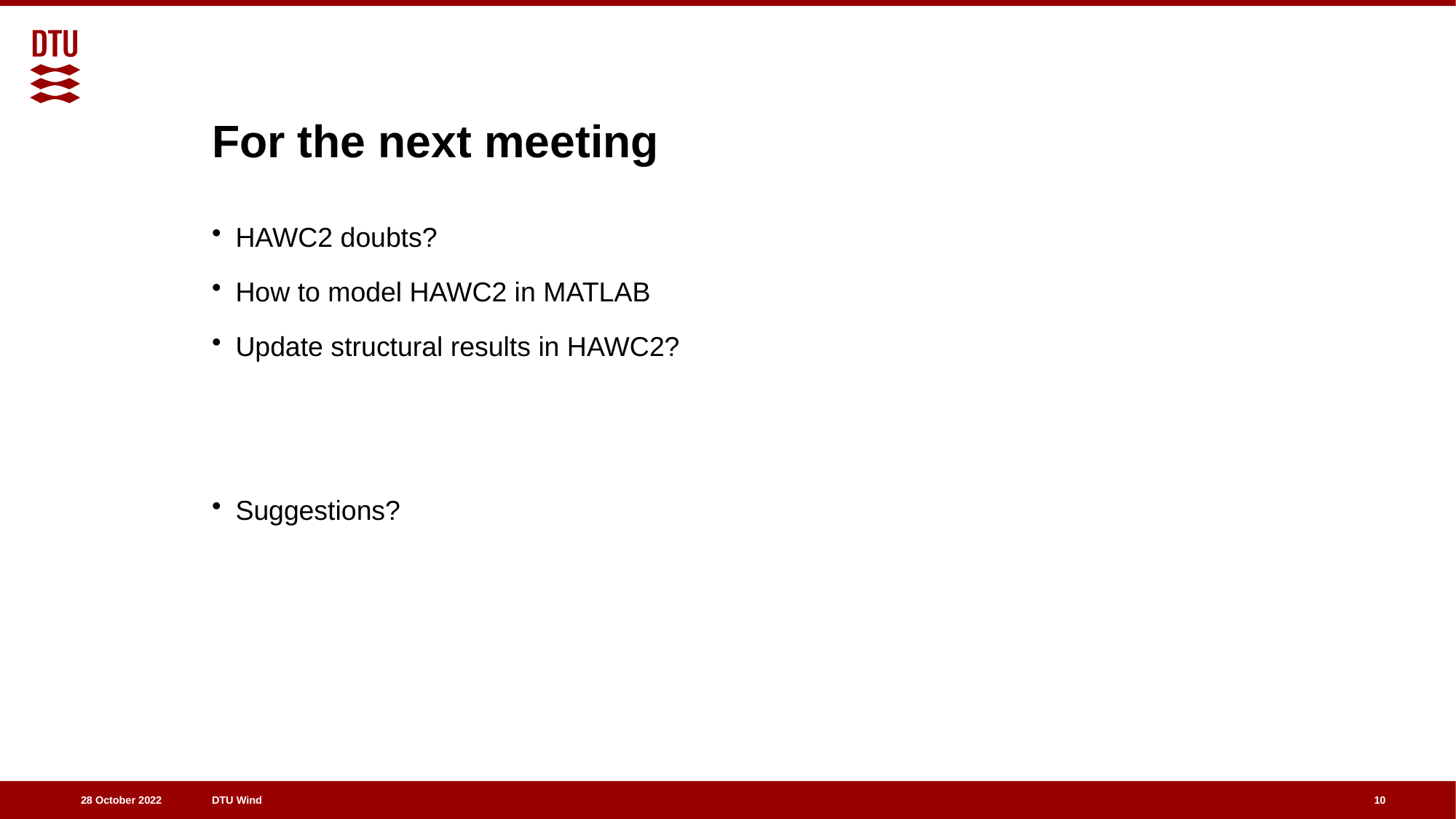

# For the next meeting
HAWC2 doubts?
How to model HAWC2 in MATLAB
Update structural results in HAWC2?

Suggestions?

10